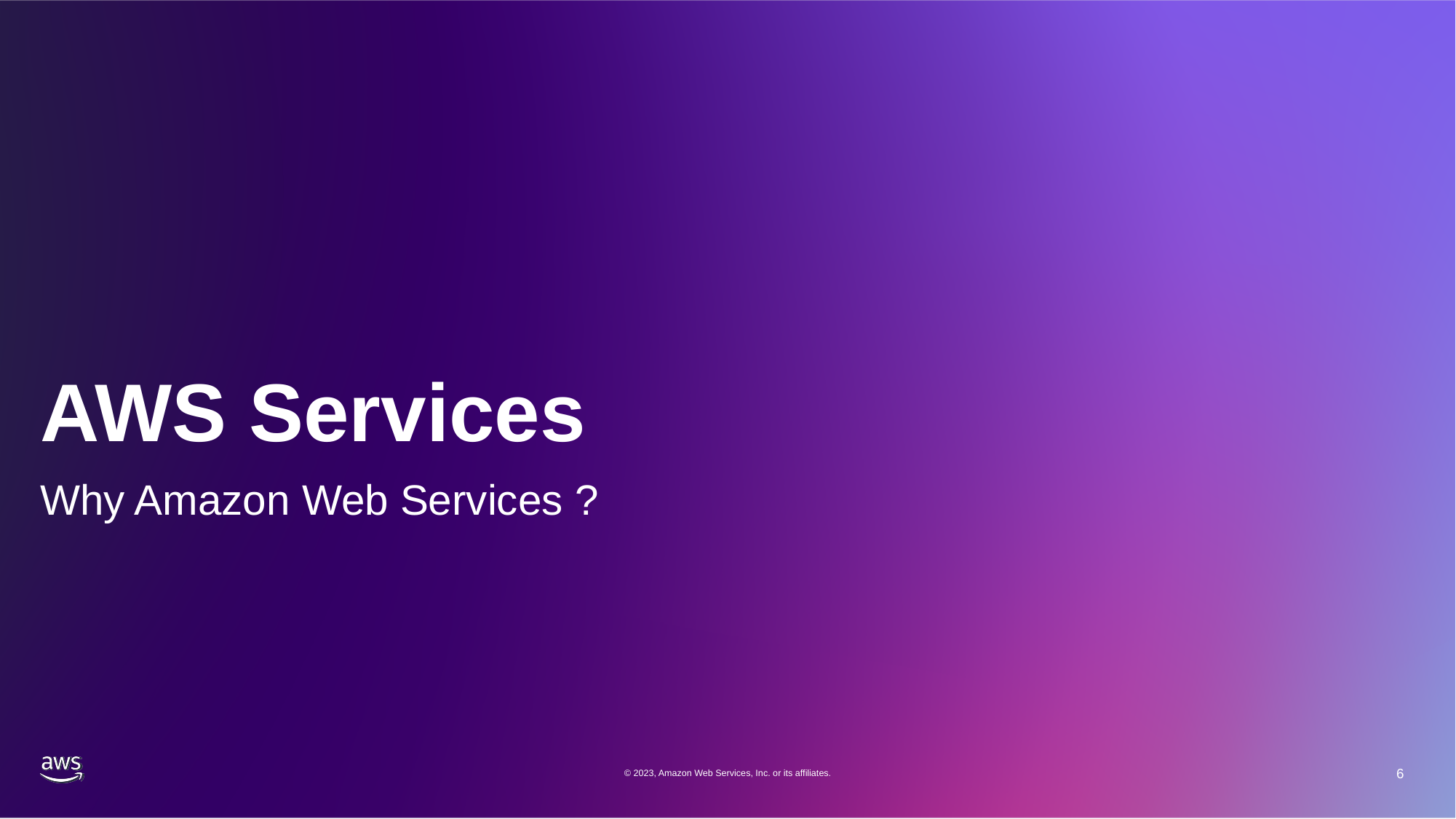

# AWS Services
Why Amazon Web Services ?
© 2023, Amazon Web Services, Inc. or its affiliates.
6